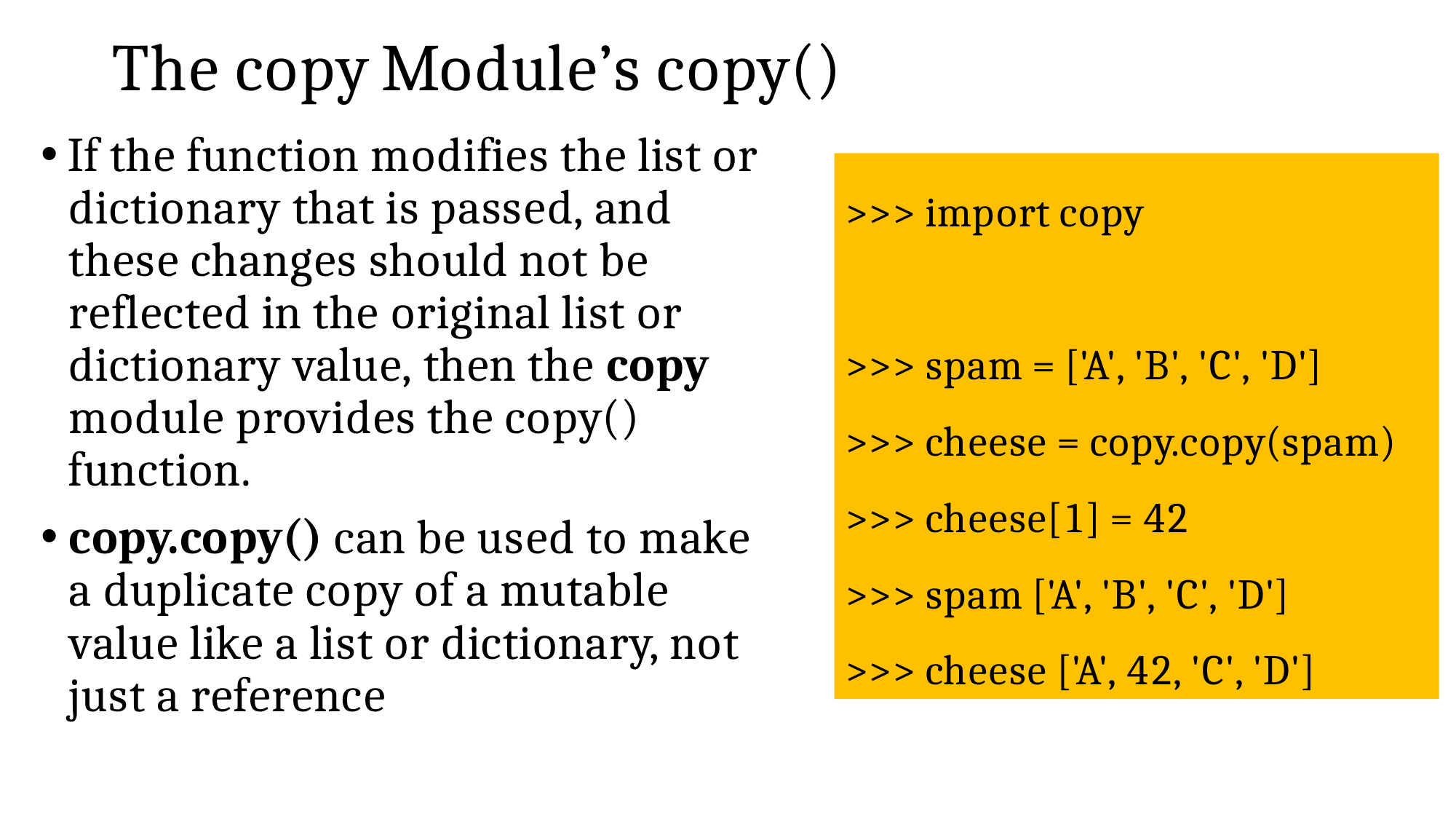

# The copy Module’s copy()
If the function modifies the list or dictionary that is passed, and these changes should not be reflected in the original list or dictionary value, then the copy module provides the copy() function.
copy.copy() can be used to make a duplicate copy of a mutable value like a list or dictionary, not just a reference
>>> import copy

>>> spam = ['A', 'B', 'C', 'D']
>>> cheese = copy.copy(spam)
>>> cheese[1] = 42
>>> spam ['A', 'B', 'C', 'D']
>>> cheese ['A', 42, 'C', 'D']